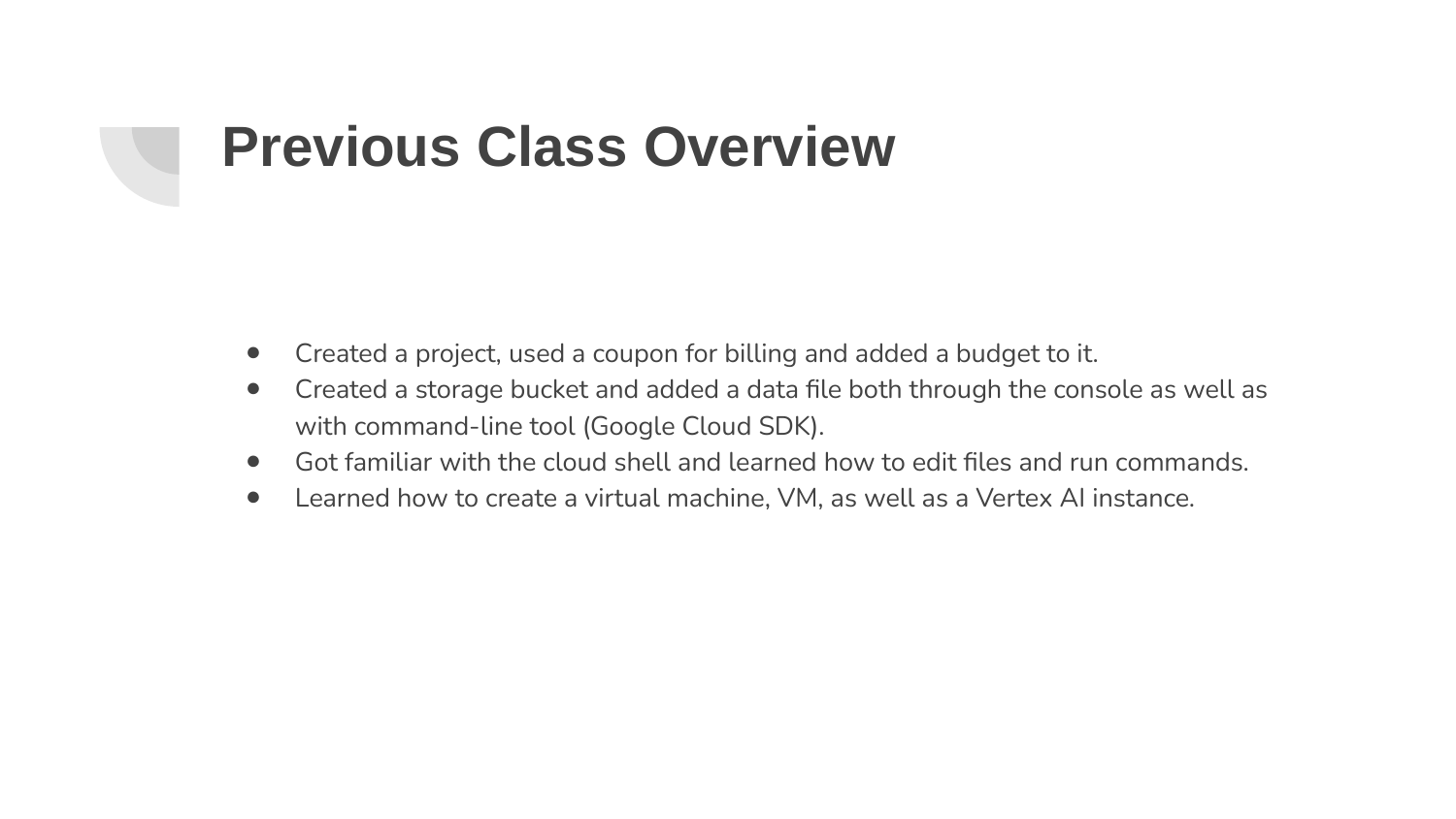

# Previous Class Overview
Created a project, used a coupon for billing and added a budget to it.
Created a storage bucket and added a data file both through the console as well as with command-line tool (Google Cloud SDK).
Got familiar with the cloud shell and learned how to edit files and run commands.
Learned how to create a virtual machine, VM, as well as a Vertex AI instance.